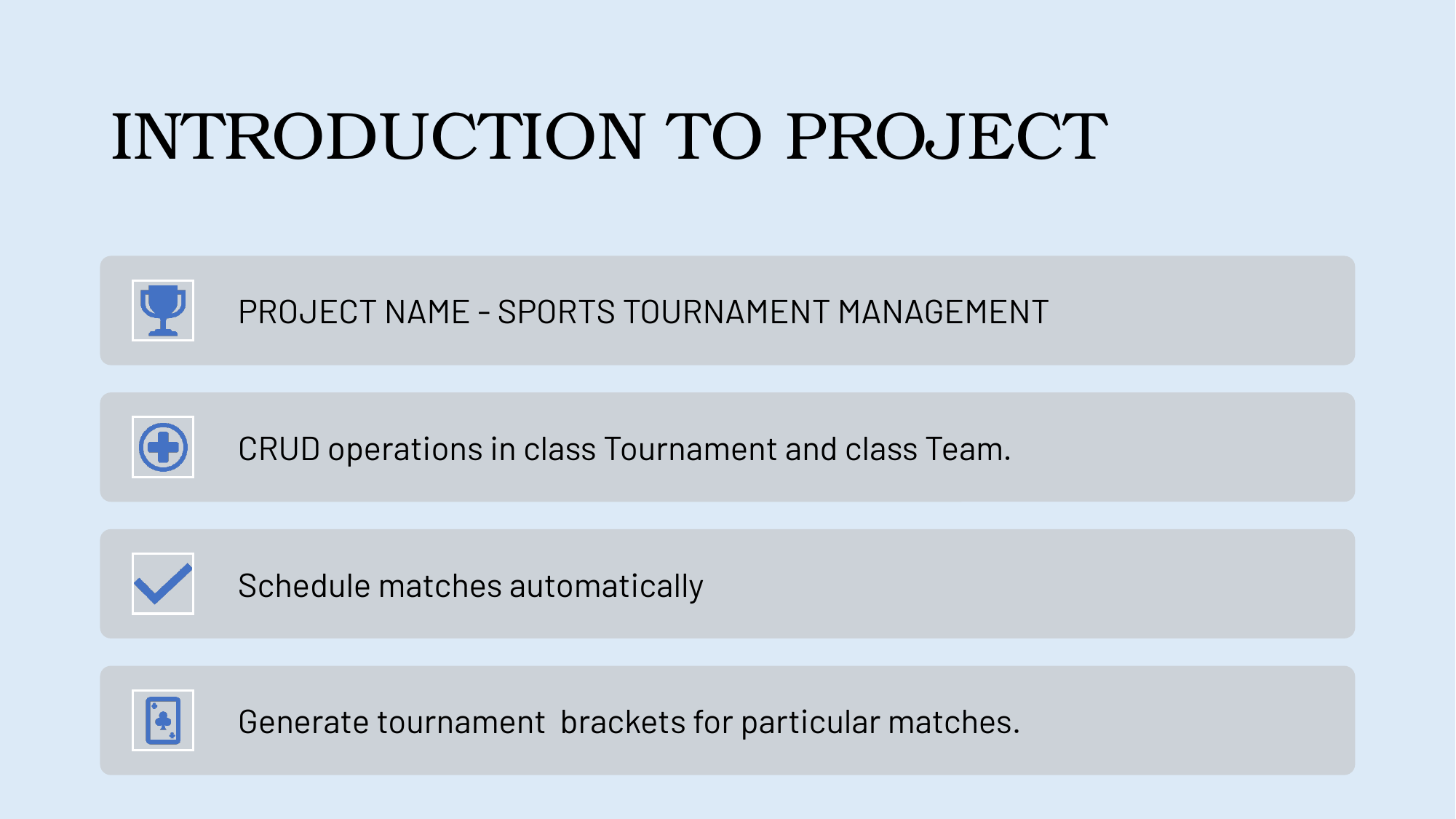

# INTRODUCTION TO PROJECT
PROJECT NAME - SPORTS TOURNAMENT MANAGEMENT
CRUD operations in class Tournament and class Team.
Schedule matches automatically
Generate tournament  brackets for particular matches.